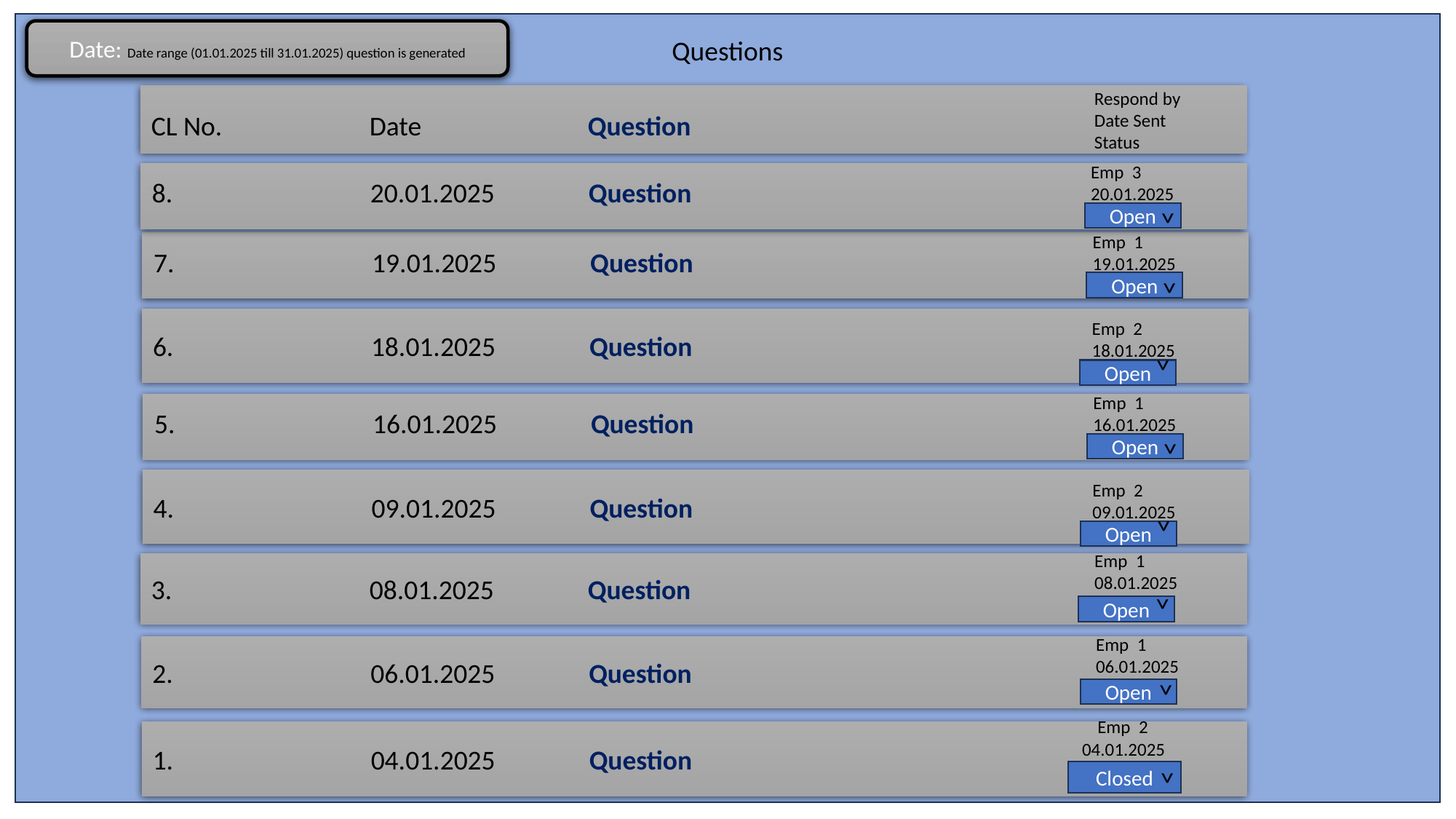

Date: Date range (01.01.2025 till 31.01.2025) question is generated
Questions
Respond by
Date Sent
Status

CL No.		Date		Question
Emp  3
20.01.2025

8.		20.01.2025	Question
^
Open
Emp  1
19.01.2025

7.		19.01.2025	Question
^
Open
6.		18.01.2025	Question
Emp  2
18.01.2025
^
Open
Emp  1
16.01.2025

5.		16.01.2025	Question
^
Open
4.		09.01.2025	Question
Emp  2
09.01.2025
^
Open
Emp  1
08.01.2025
3.		08.01.2025	Question
^
Open
Emp  1
06.01.2025
2.		06.01.2025	Question
^
Open
Emp  2
1.		04.01.2025	Question
04.01.2025
^
Closed